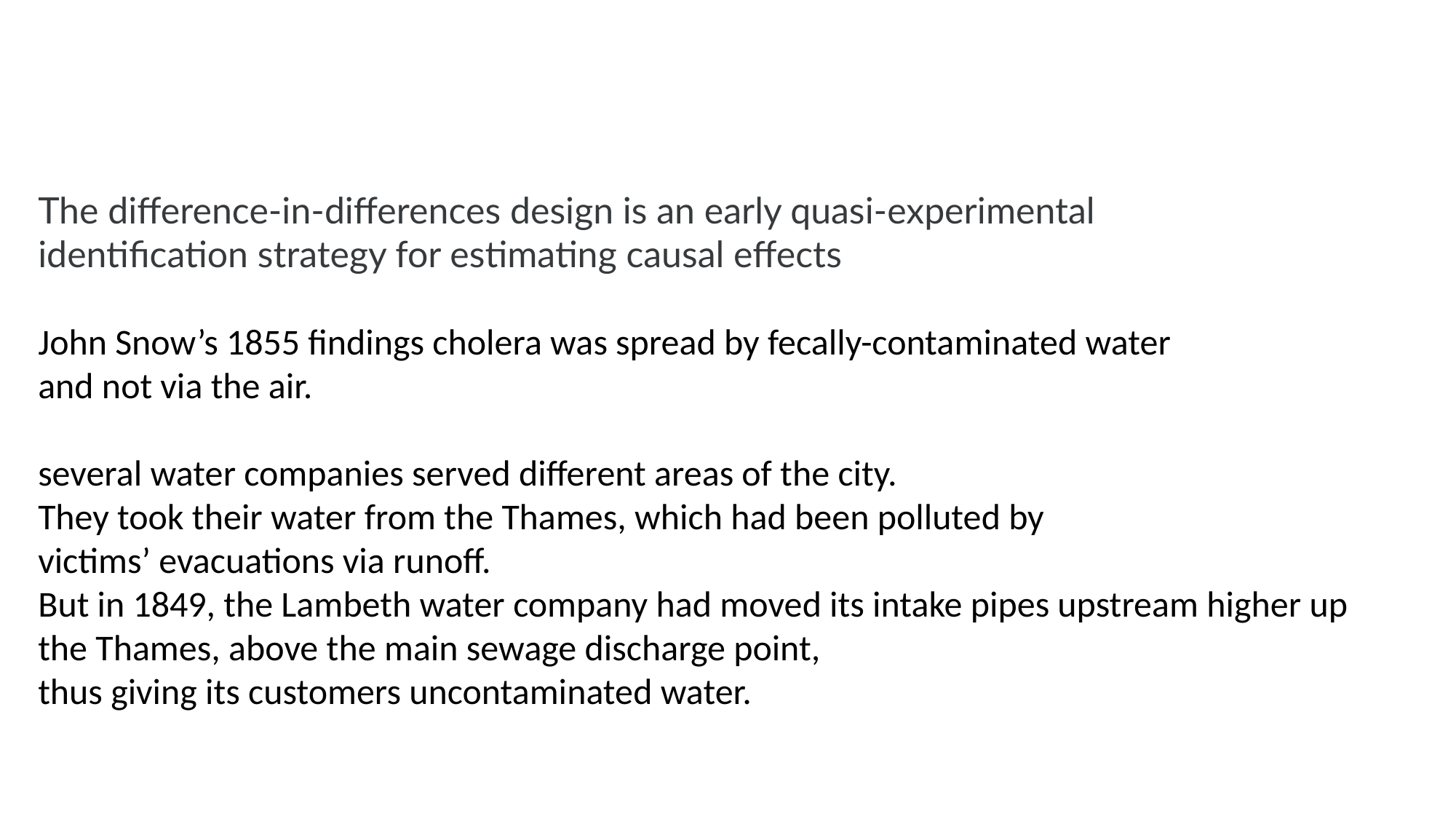

#
The difference-in-differences design is an early quasi-experimental
identification strategy for estimating causal effects

John Snow’s 1855 findings cholera was spread by fecally-contaminated water
and not via the air.

several water companies served different areas of the city.
They took their water from the Thames, which had been polluted by
victims’ evacuations via runoff.
But in 1849, the Lambeth water company had moved its intake pipes upstream higher up
the Thames, above the main sewage discharge point,
thus giving its customers uncontaminated water.